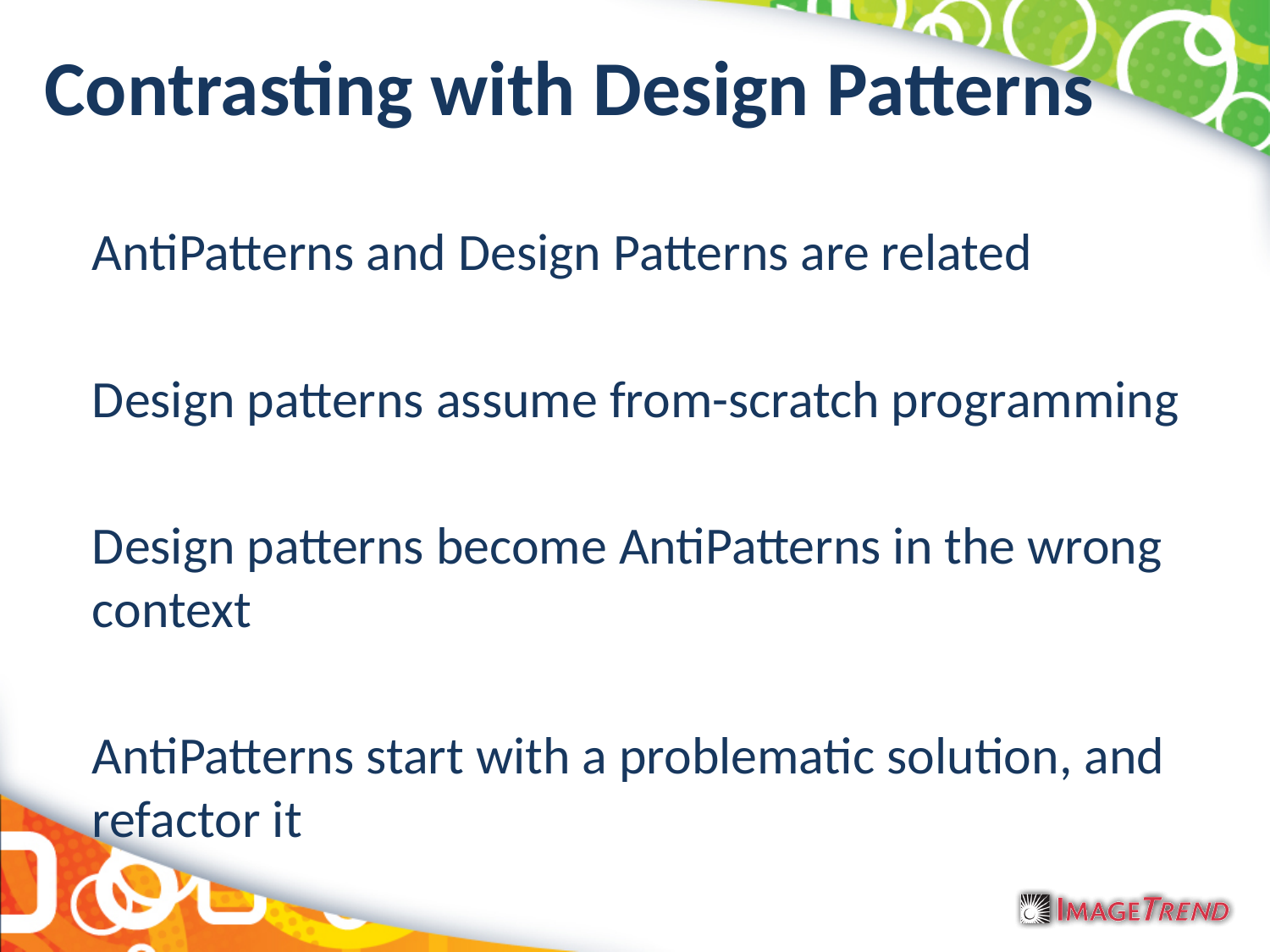

# Contrasting with Design Patterns
	AntiPatterns and Design Patterns are related

	Design patterns assume from-scratch programming

	Design patterns become AntiPatterns in the wrong context

	AntiPatterns start with a problematic solution, and refactor it